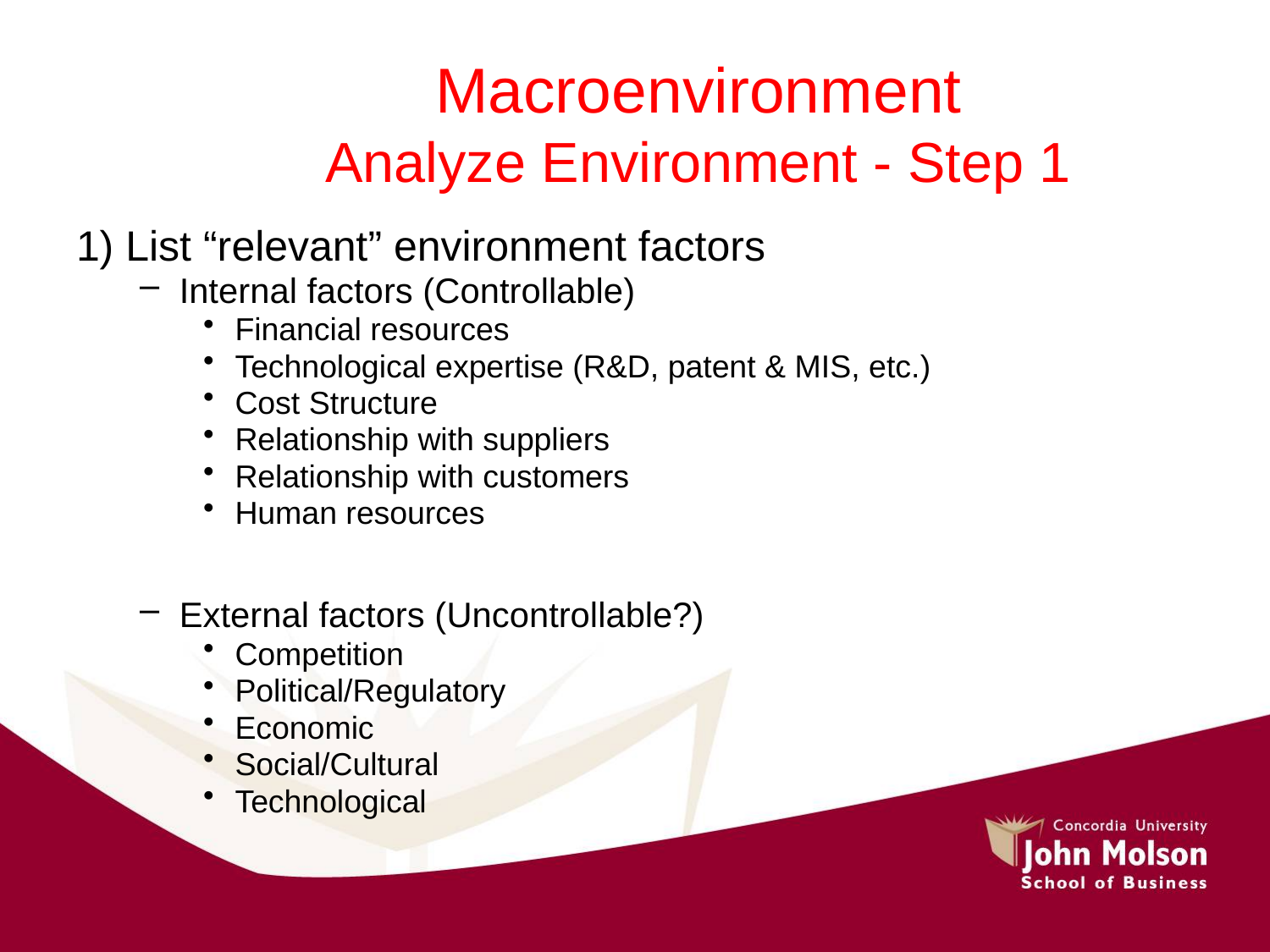

# Macroenvironment Analyze Environment - Step 1
1) List “relevant” environment factors
Internal factors (Controllable)
Financial resources
Technological expertise (R&D, patent & MIS, etc.)
Cost Structure
Relationship with suppliers
Relationship with customers
Human resources

External factors (Uncontrollable?)
Competition
Political/Regulatory
Economic
Social/Cultural
Technological